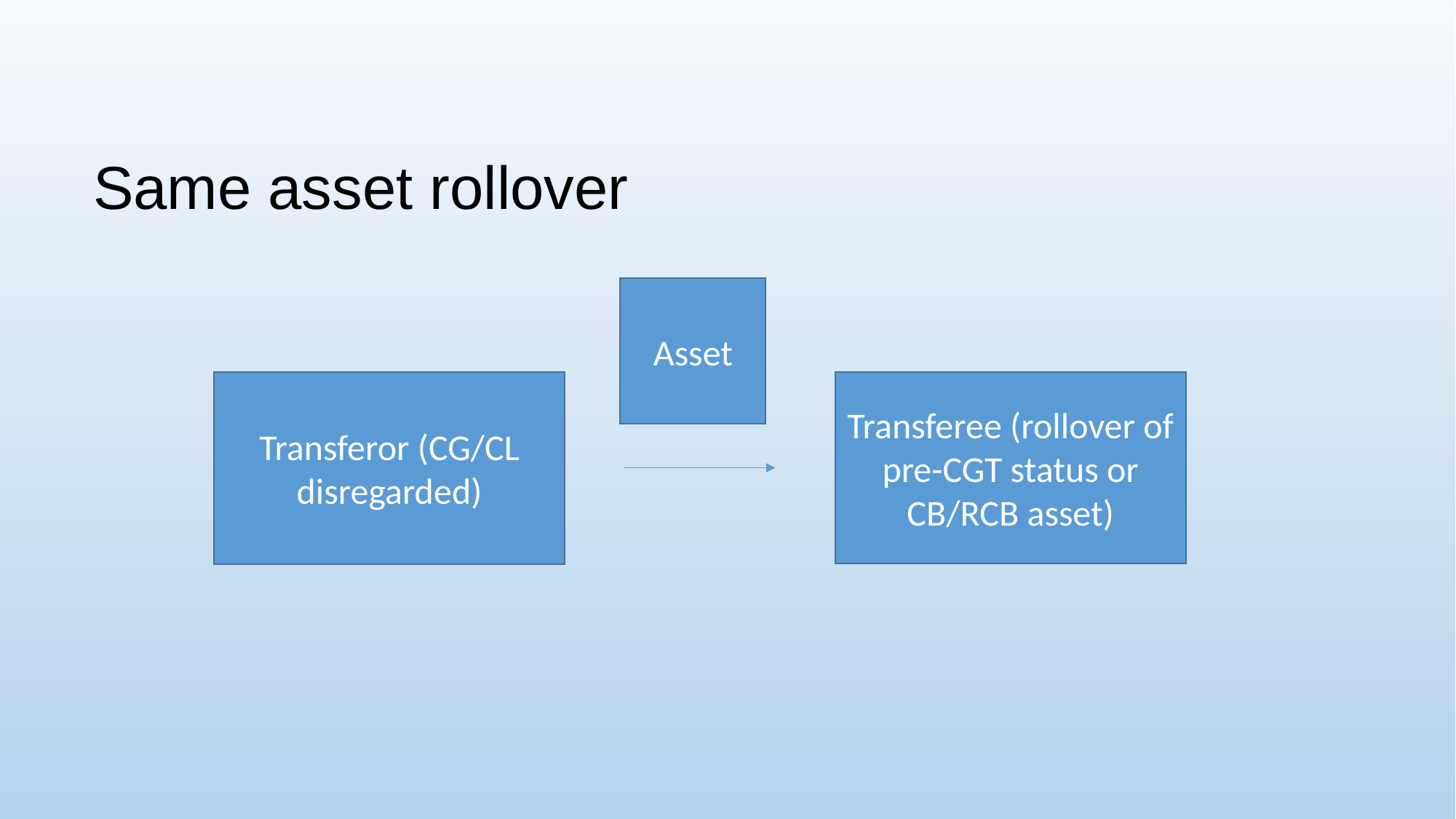

# Same asset rollover

Asset
Transferee (rollover of pre-CGT status or CB/RCB asset)
Transferor (CG/CL disregarded)